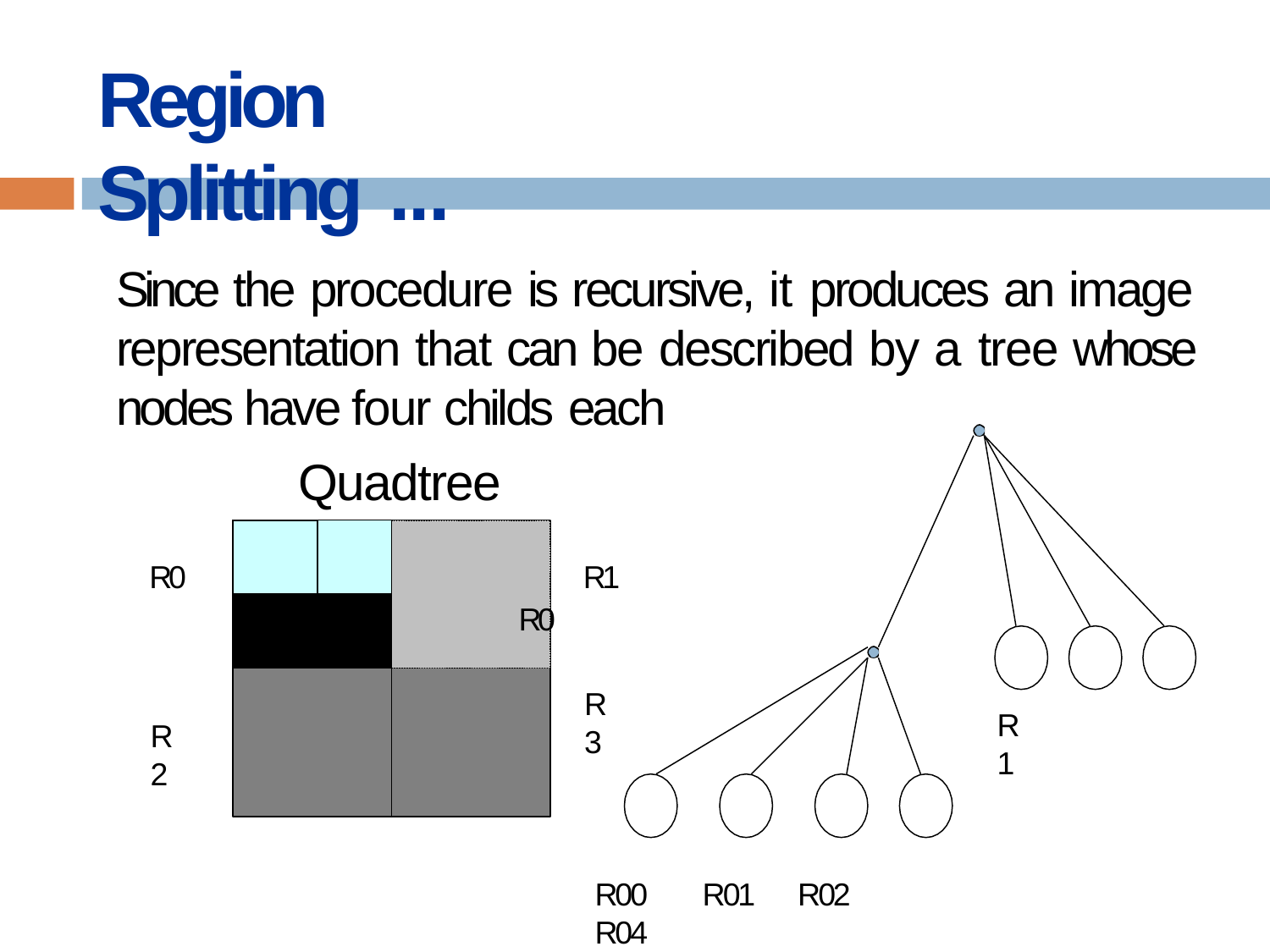

# Region Splitting ...
Since the procedure is recursive, it produces an image  representation that can be described by a tree whose  nodes have four childs each
Quadtree
R0	R1
R0

R3
R1
R2
R00	R01	R02	R04